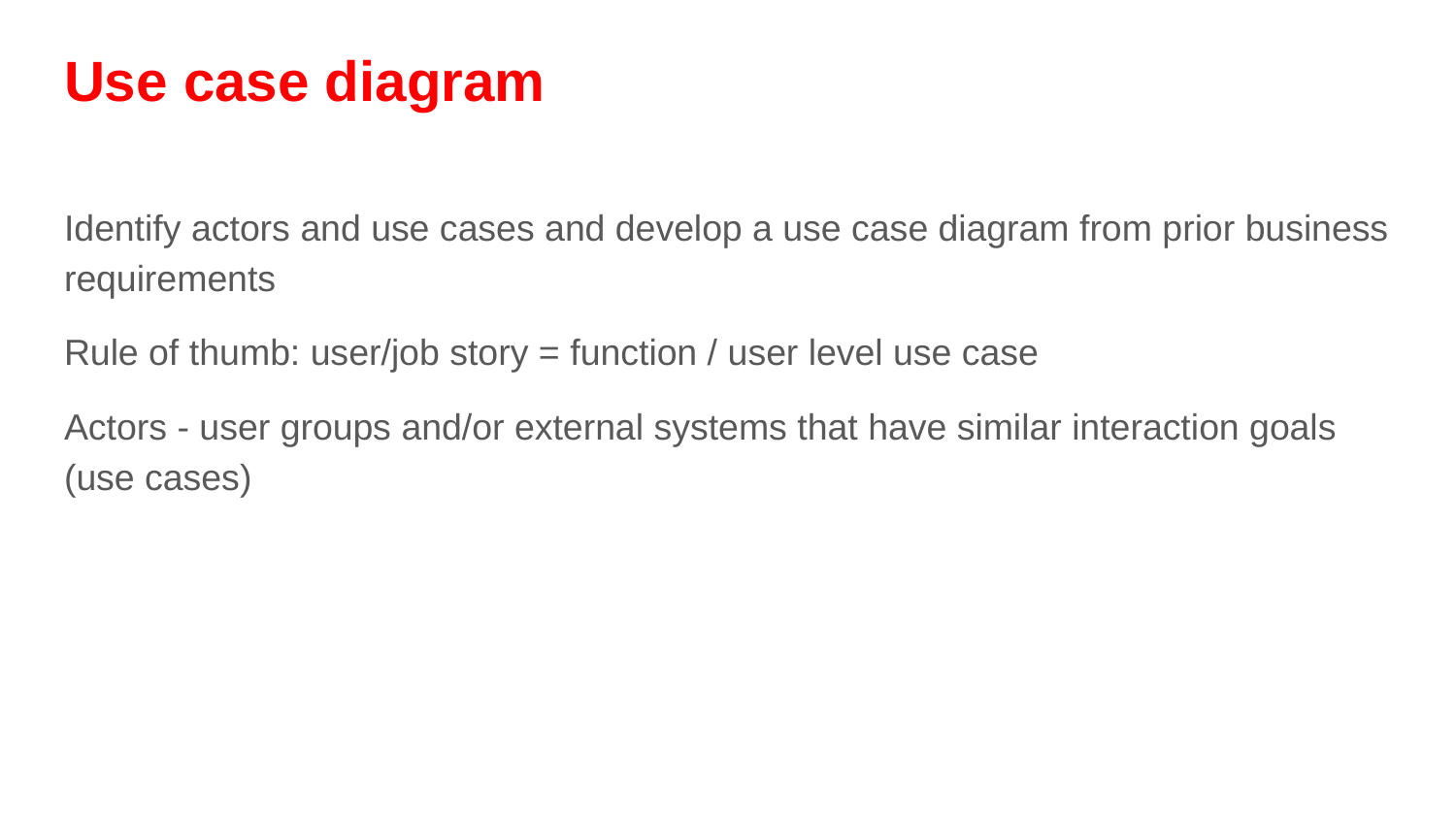

# Use case diagram
Identify actors and use cases and develop a use case diagram from prior business requirements
Rule of thumb: user/job story = function / user level use case
Actors - user groups and/or external systems that have similar interaction goals (use cases)